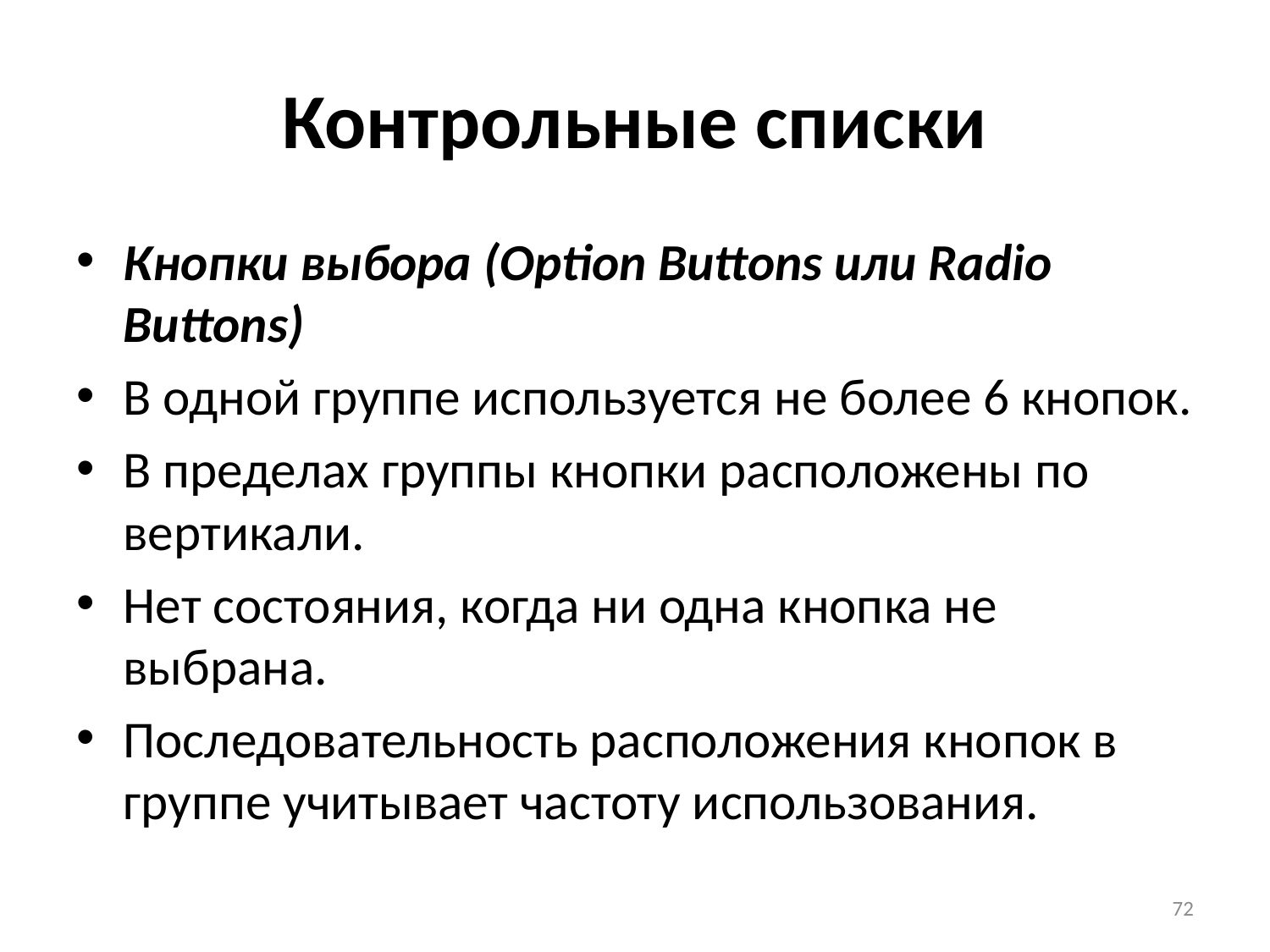

# Контрольные списки
Кнопки выбора (Option Buttons или Radio Buttons)
В одной группе используется не более 6 кнопок.
В пределах группы кнопки расположены по вертикали.
Нет состояния, когда ни одна кнопка не выбрана.
Последовательность расположения кнопок в группе учитывает частоту использования.
72